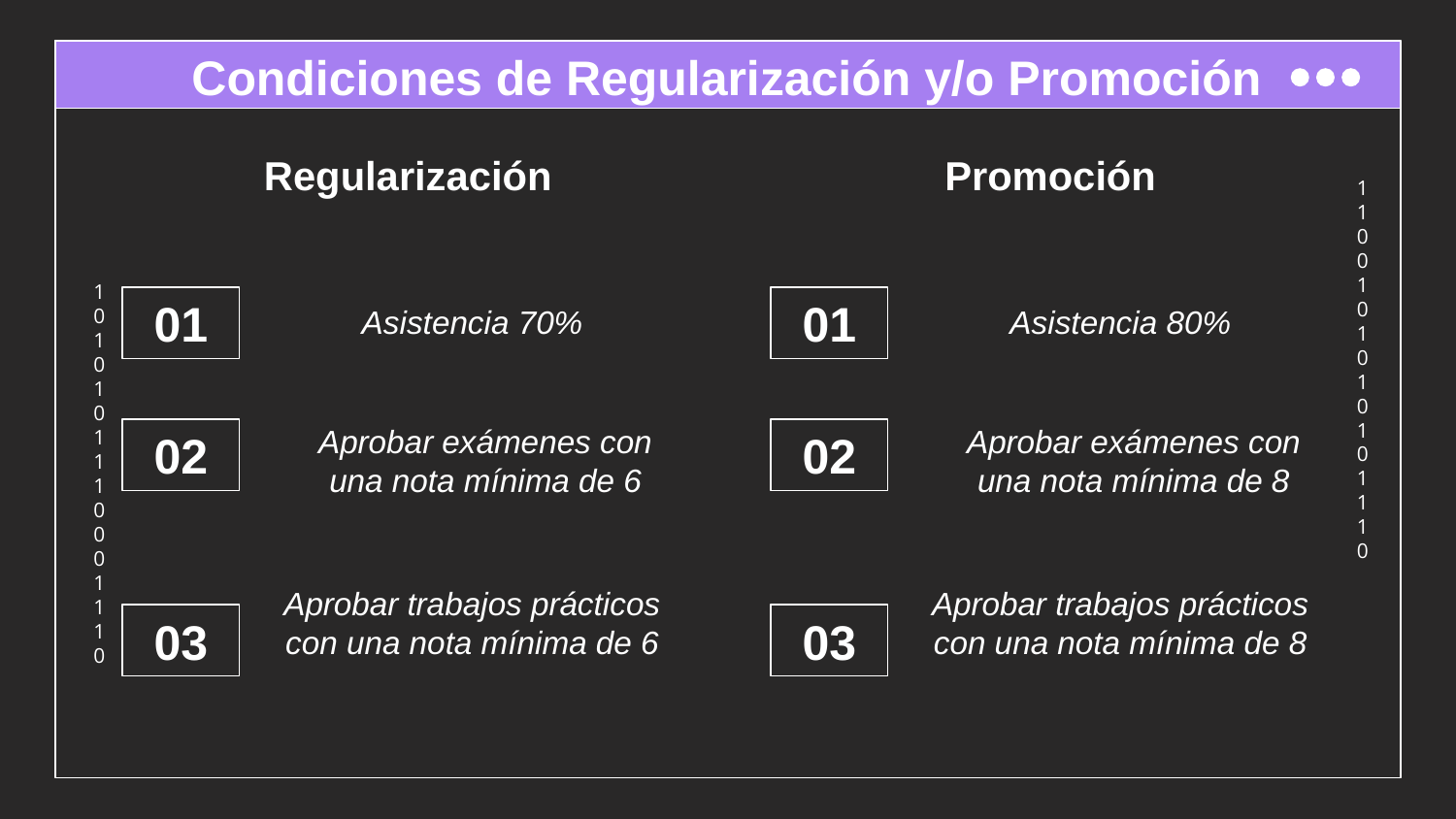

# Condiciones de Regularización y/o Promoción
Regularización
Promoción
01
Asistencia 80%
Aprobar exámenes con una nota mínima de 8
02
Aprobar trabajos prácticos con una nota mínima de 8
03
01
Asistencia 70%
Aprobar exámenes con una nota mínima de 6
02
Aprobar trabajos prácticos con una nota mínima de 6
03